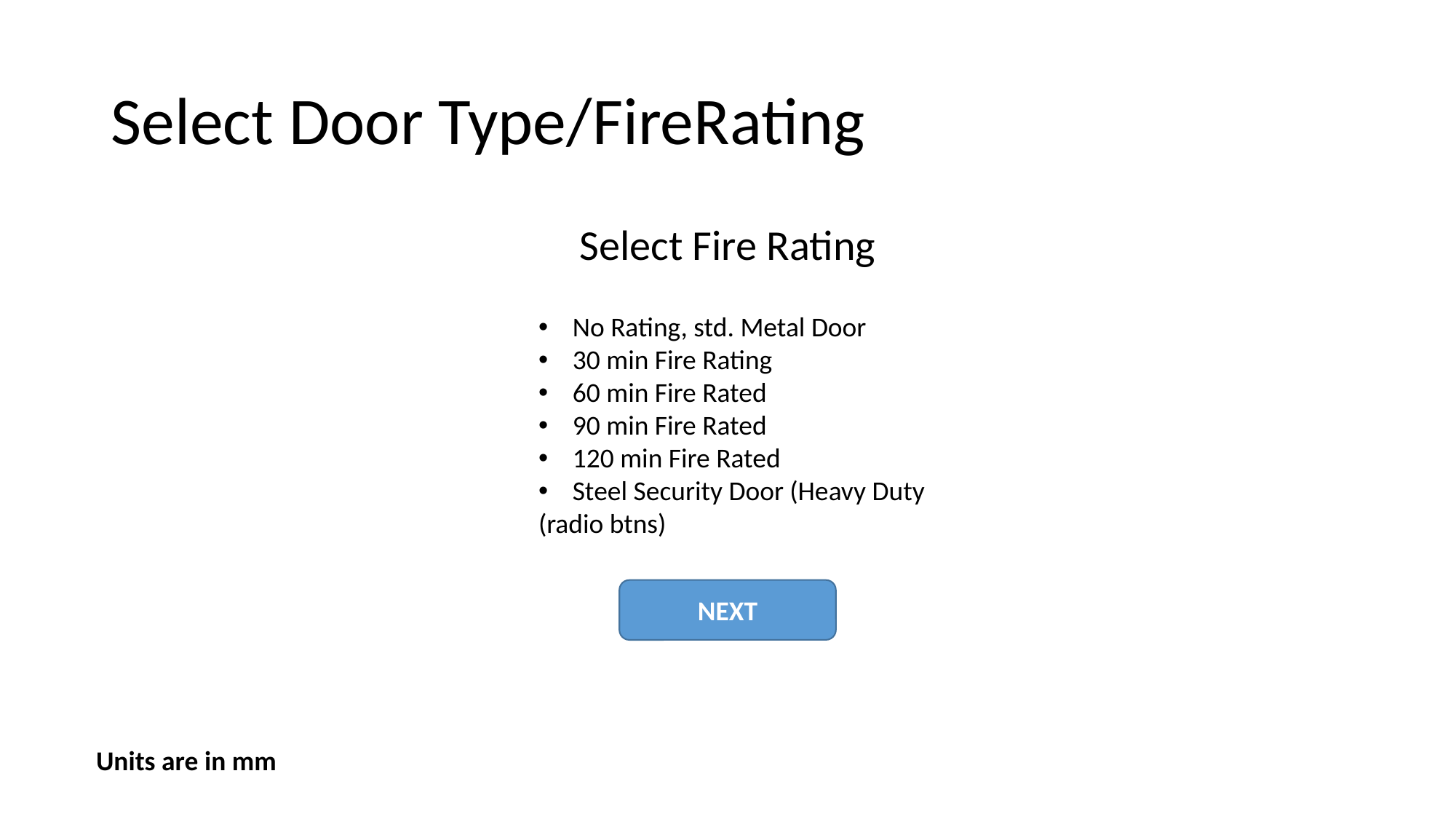

# Select Door Type/FireRating
Select Fire Rating
No Rating, std. Metal Door
30 min Fire Rating
60 min Fire Rated
90 min Fire Rated
120 min Fire Rated
Steel Security Door (Heavy Duty
(radio btns)
NEXT
Units are in mm